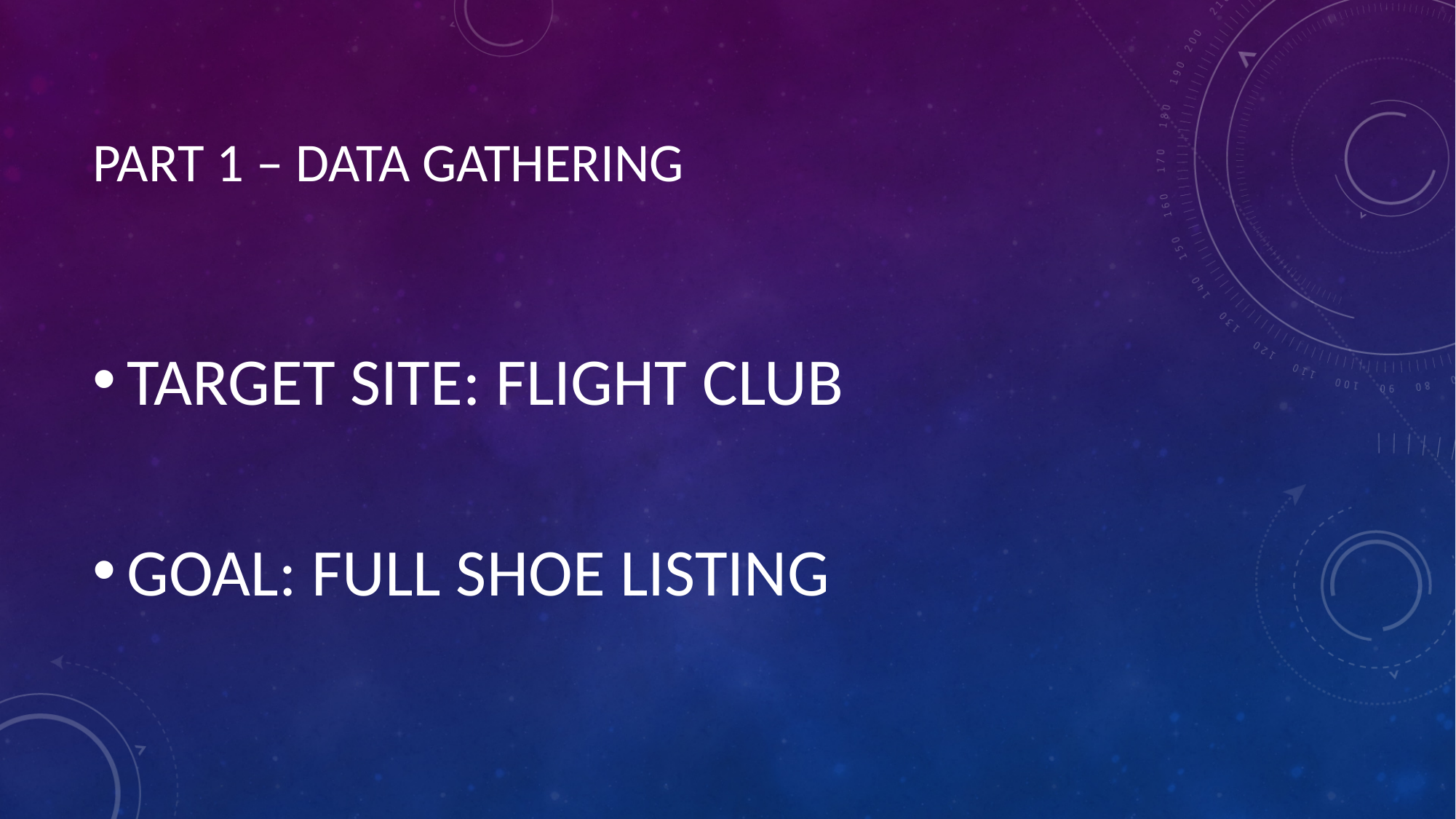

# Part 1 – DATA GATHERING
TARGET SITE: FLIGHT CLUB

GOAL: FULL SHOE LISTING